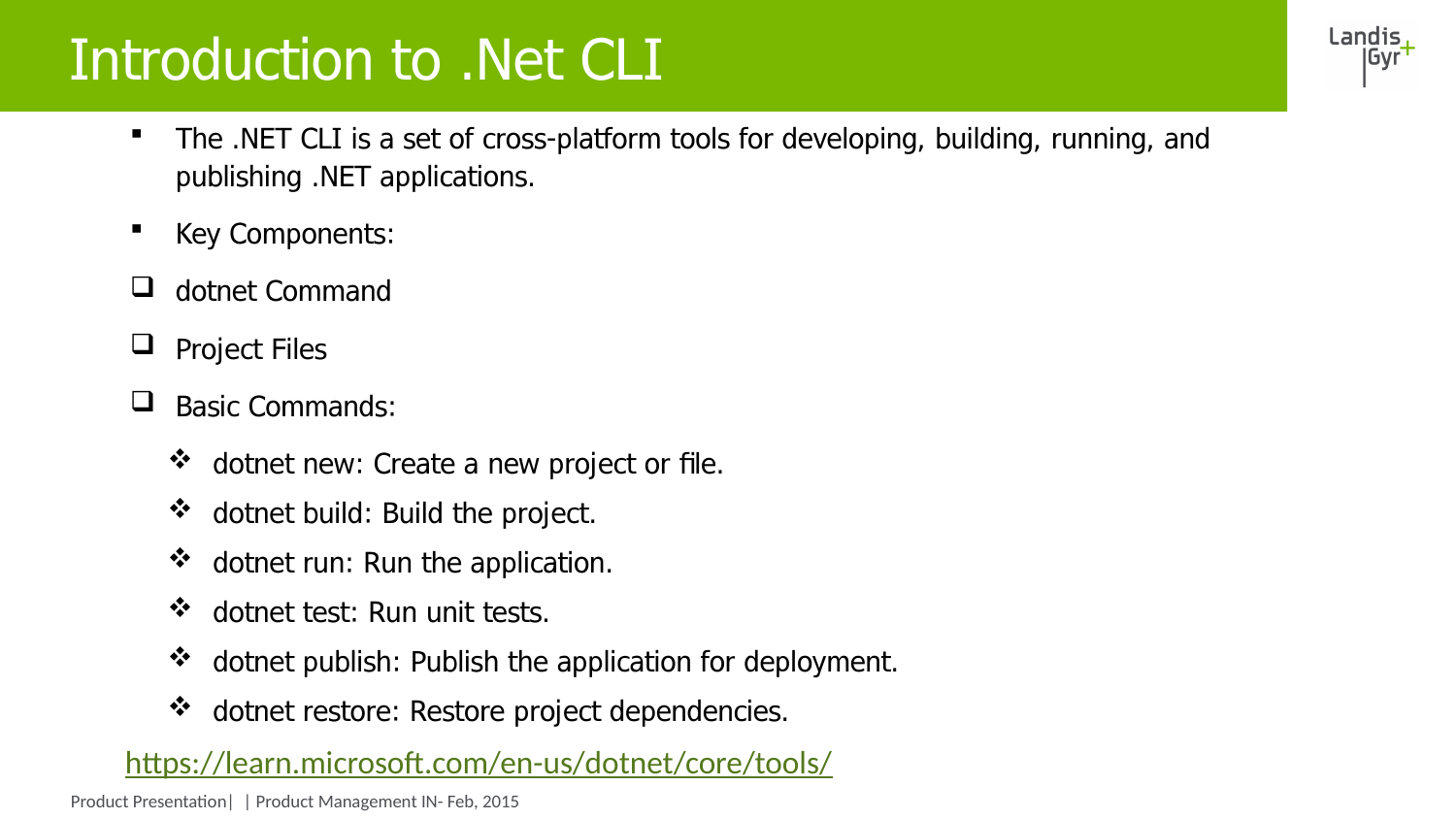

# Introduction to .Net CLI
The .NET CLI is a set of cross-platform tools for developing, building, running, and publishing .NET applications.
Key Components:
dotnet Command
Project Files
Basic Commands:
dotnet new: Create a new project or file.
dotnet build: Build the project.
dotnet run: Run the application.
dotnet test: Run unit tests.
dotnet publish: Publish the application for deployment.
dotnet restore: Restore project dependencies.
https://learn.microsoft.com/en-us/dotnet/core/tools/